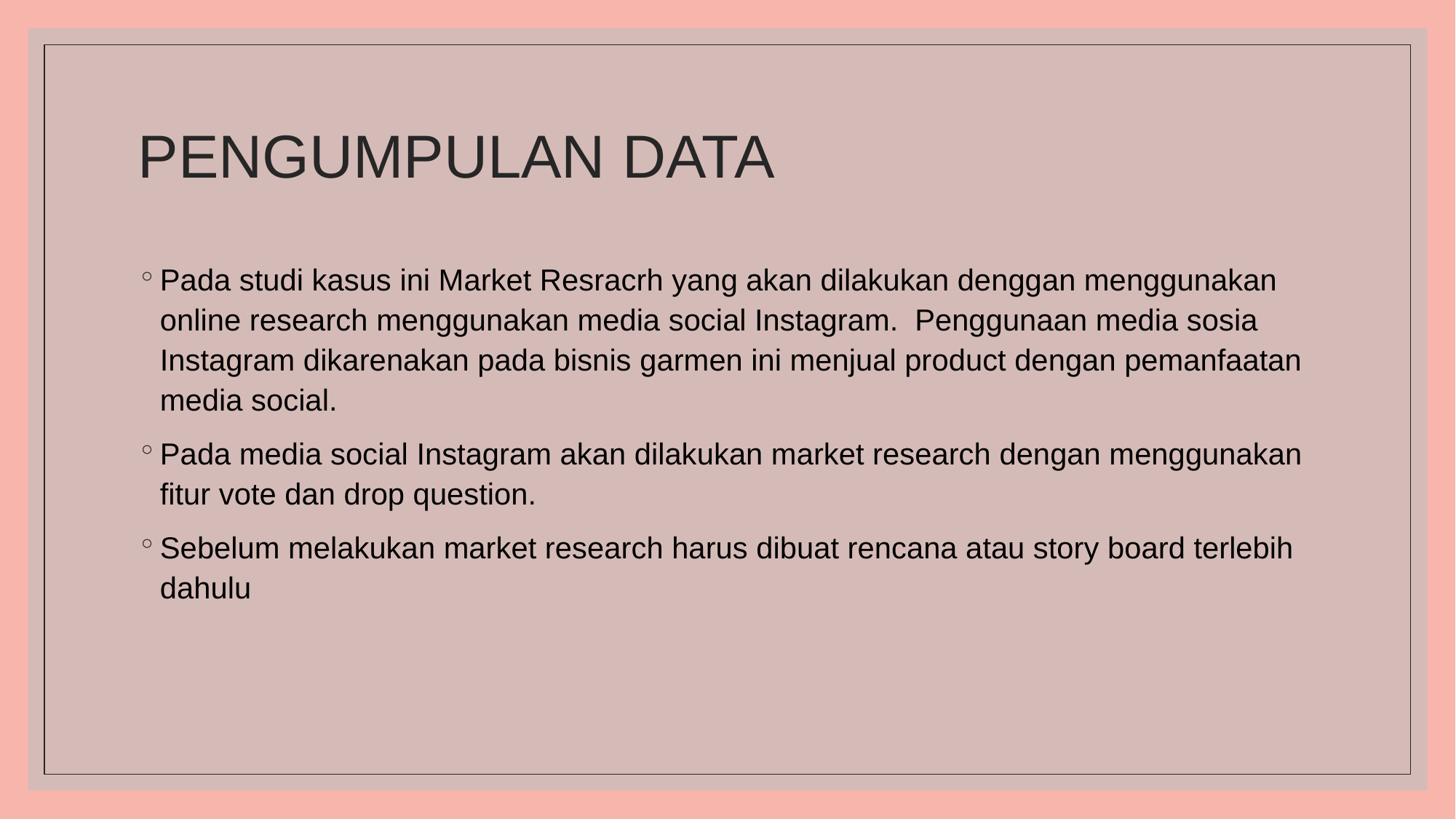

# PENGUMPULAN DATA
Pada studi kasus ini Market Resracrh yang akan dilakukan denggan menggunakan online research menggunakan media social Instagram.  Penggunaan media sosia Instagram dikarenakan pada bisnis garmen ini menjual product dengan pemanfaatan media social.
Pada media social Instagram akan dilakukan market research dengan menggunakan fitur vote dan drop question.
Sebelum melakukan market research harus dibuat rencana atau story board terlebih dahulu